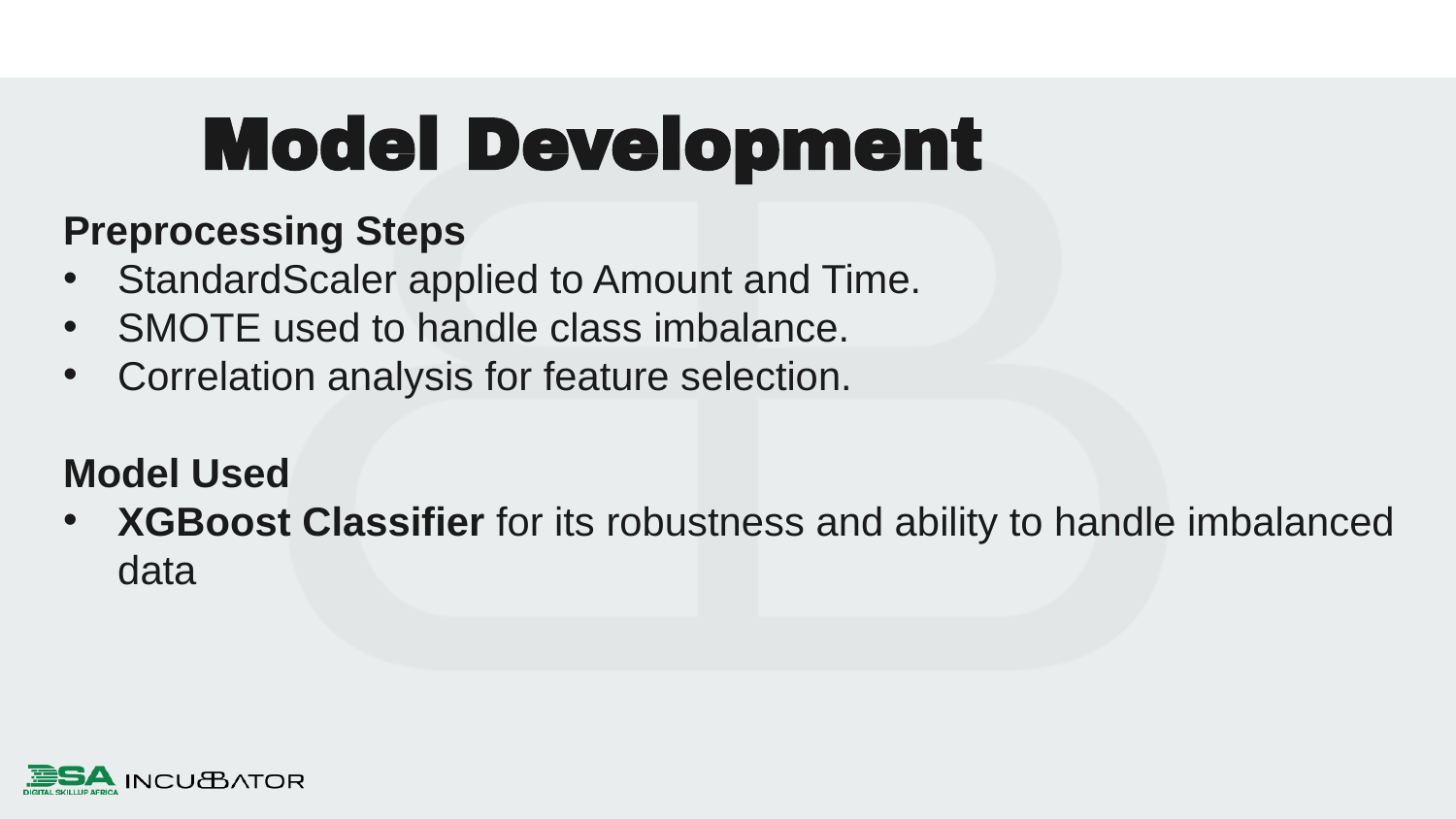

Model Development

Preprocessing Steps
StandardScaler applied to Amount and Time.
SMOTE used to handle class imbalance.
Correlation analysis for feature selection.

Model Used
XGBoost Classifier for its robustness and ability to handle imbalanced data